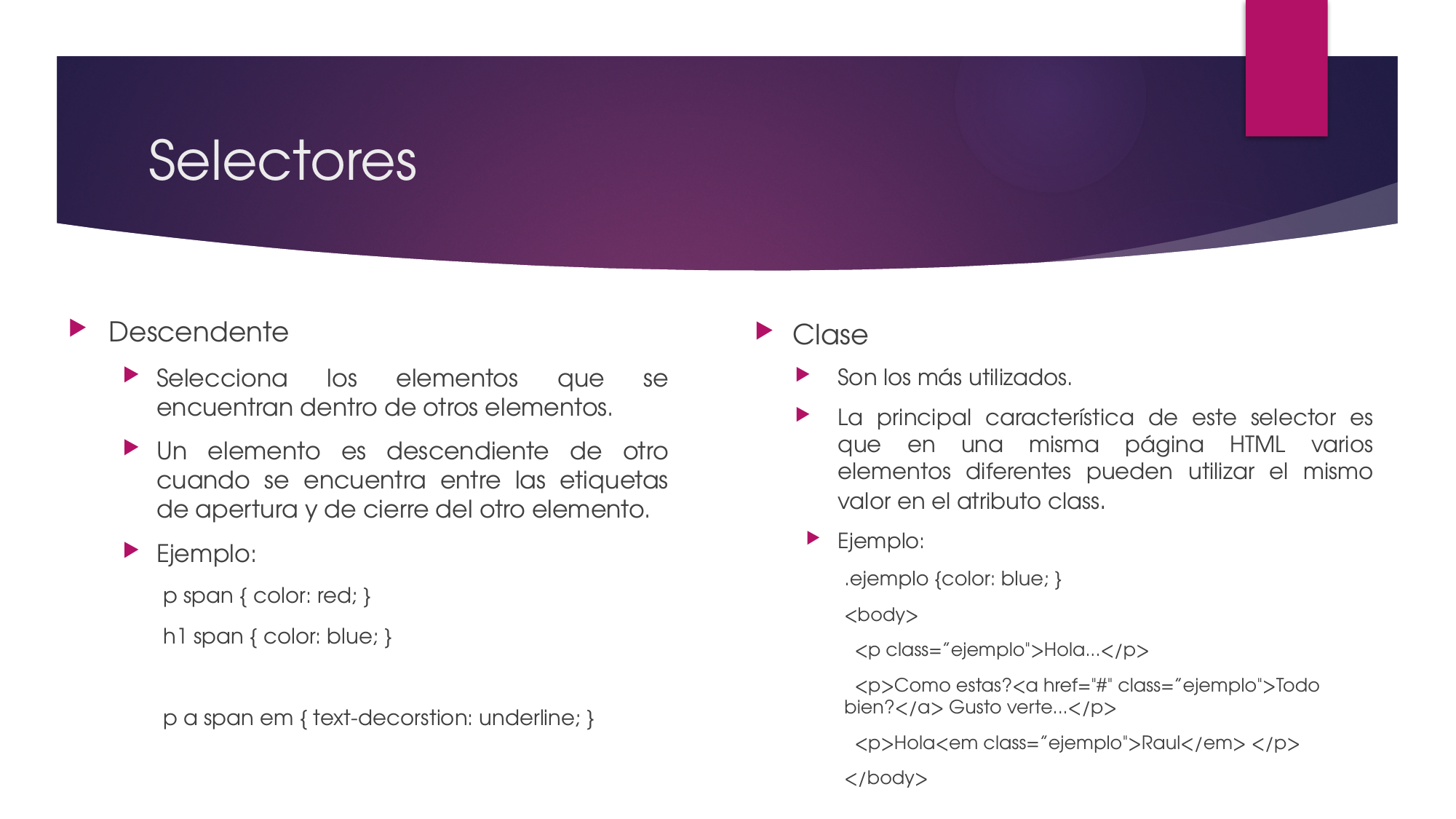

# Selectores
Descendente
Selecciona los elementos que se encuentran dentro de otros elementos.
Un elemento es descendiente de otro cuando se encuentra entre las etiquetas de apertura y de cierre del otro elemento.
Ejemplo:
p span { color: red; }
h1 span { color: blue; }

p a span em { text-decorstion: underline; }
Clase
Son los más utilizados.
La principal característica de este selector es que en una misma página HTML varios elementos diferentes pueden utilizar el mismo valor en el atributo class.
Ejemplo:
.ejemplo {color: blue; }
<body>
  <p class=”ejemplo">Hola...</p>
  <p>Como estas?<a href="#" class=”ejemplo">Todo bien?</a> Gusto verte...</p>
  <p>Hola<em class=”ejemplo">Raul</em> </p>
</body>